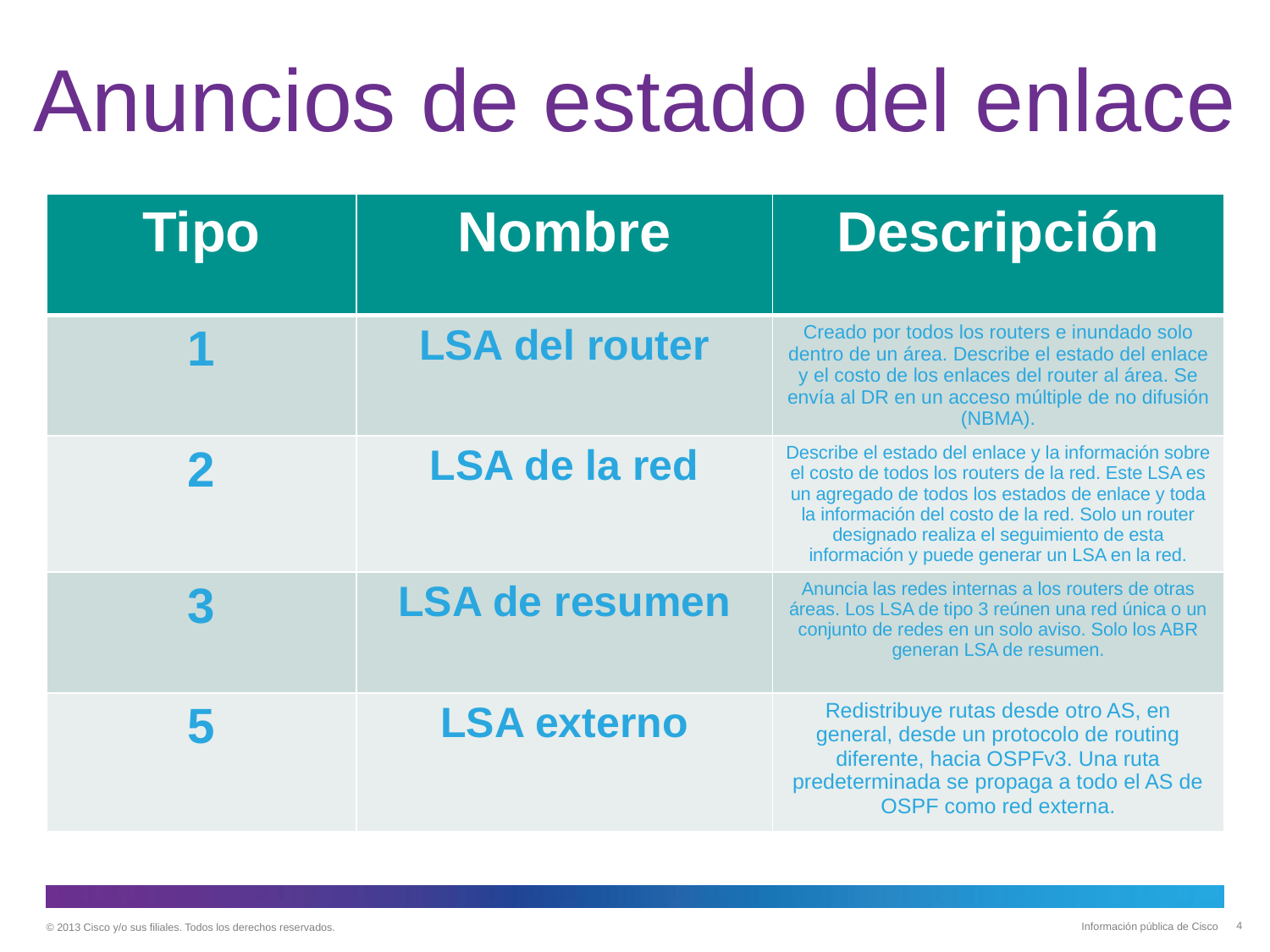

# Anuncios de estado del enlace
| Tipo | Nombre | Descripción |
| --- | --- | --- |
| 1 | LSA del router | Creado por todos los routers e inundado solo dentro de un área. Describe el estado del enlace y el costo de los enlaces del router al área. Se envía al DR en un acceso múltiple de no difusión (NBMA). |
| 2 | LSA de la red | Describe el estado del enlace y la información sobre el costo de todos los routers de la red. Este LSA es un agregado de todos los estados de enlace y toda la información del costo de la red. Solo un router designado realiza el seguimiento de esta información y puede generar un LSA en la red. |
| 3 | LSA de resumen | Anuncia las redes internas a los routers de otras áreas. Los LSA de tipo 3 reúnen una red única o un conjunto de redes en un solo aviso. Solo los ABR generan LSA de resumen. |
| 5 | LSA externo | Redistribuye rutas desde otro AS, en general, desde un protocolo de routing diferente, hacia OSPFv3. Una ruta predeterminada se propaga a todo el AS de OSPF como red externa. |